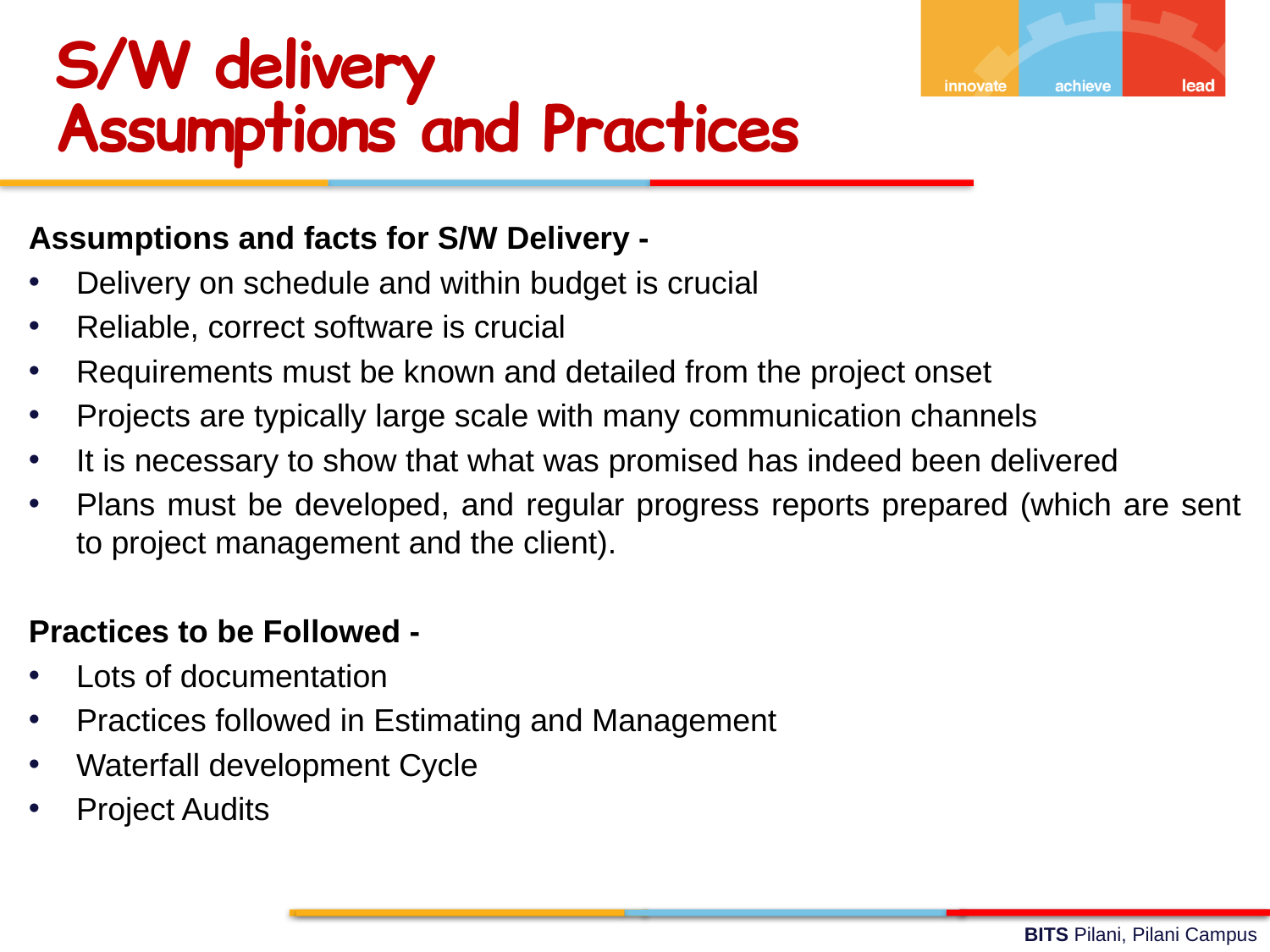

S/W delivery
Assumptions and Practices
Assumptions and facts for S/W Delivery -
Delivery on schedule and within budget is crucial
Reliable, correct software is crucial
Requirements must be known and detailed from the project onset
Projects are typically large scale with many communication channels
It is necessary to show that what was promised has indeed been delivered
Plans must be developed, and regular progress reports prepared (which are sent to project management and the client).

Practices to be Followed -
Lots of documentation
Practices followed in Estimating and Management
Waterfall development Cycle
Project Audits